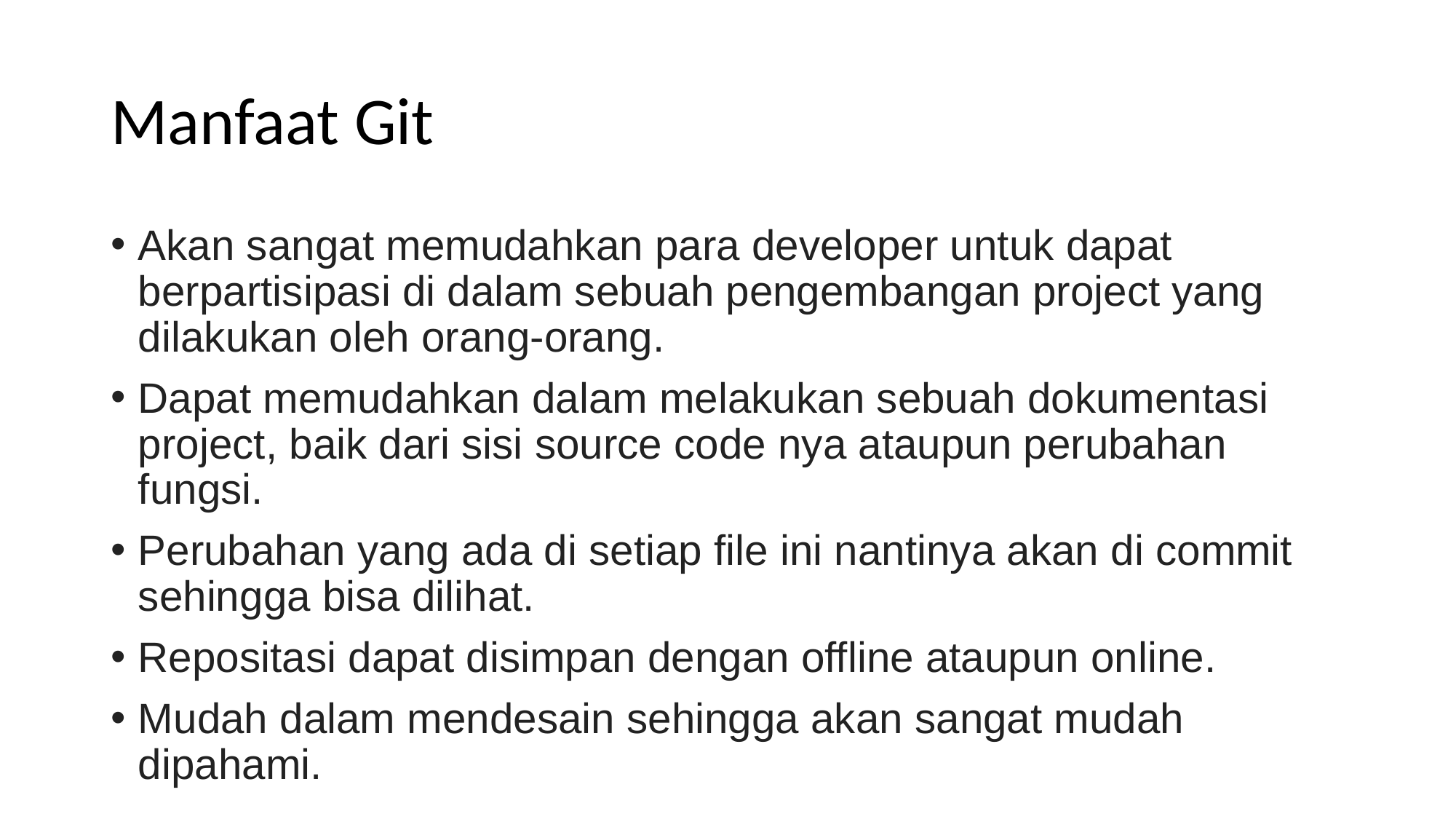

# Manfaat Git
Akan sangat memudahkan para developer untuk dapat berpartisipasi di dalam sebuah pengembangan project yang dilakukan oleh orang-orang.
Dapat memudahkan dalam melakukan sebuah dokumentasi project, baik dari sisi source code nya ataupun perubahan fungsi.
Perubahan yang ada di setiap file ini nantinya akan di commit sehingga bisa dilihat.
Repositasi dapat disimpan dengan offline ataupun online.
Mudah dalam mendesain sehingga akan sangat mudah dipahami.